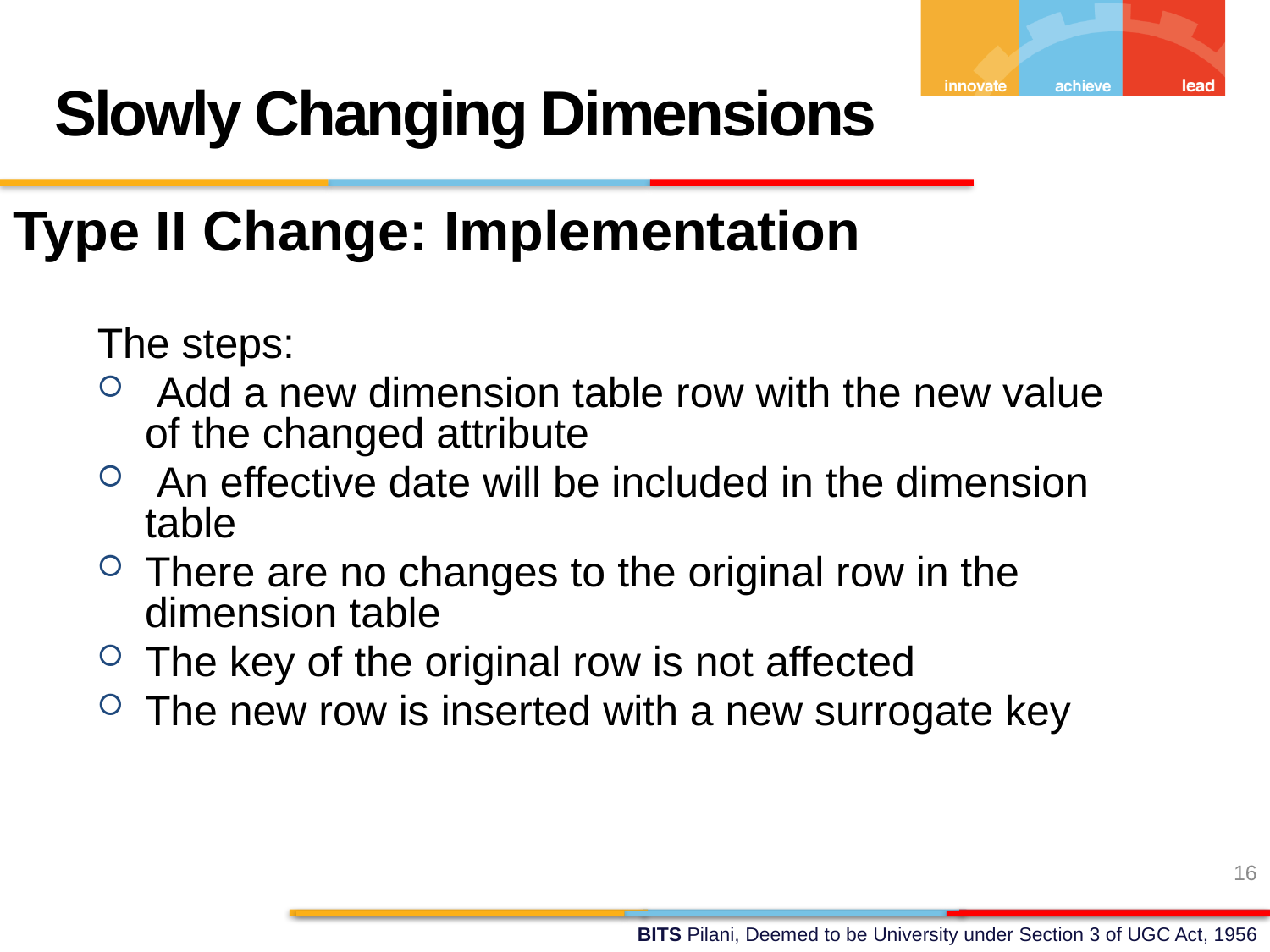

Slowly Changing Dimensions
Type II Change: Implementation

The steps:
 Add a new dimension table row with the new value of the changed attribute
 An effective date will be included in the dimension table
There are no changes to the original row in the dimension table
The key of the original row is not affected
The new row is inserted with a new surrogate key
16